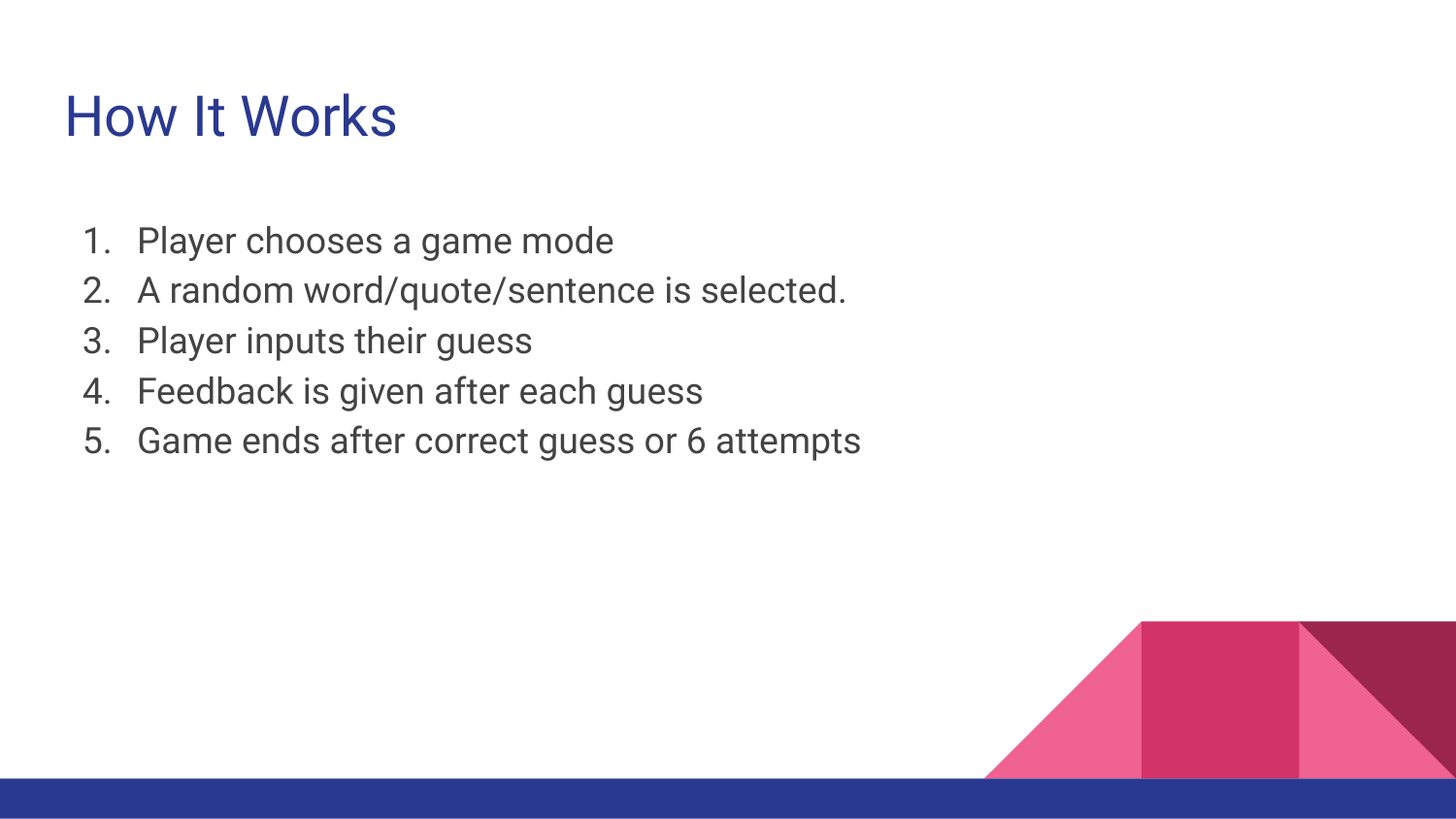

# How It Works
Player chooses a game mode
A random word/quote/sentence is selected.
Player inputs their guess
Feedback is given after each guess
Game ends after correct guess or 6 attempts